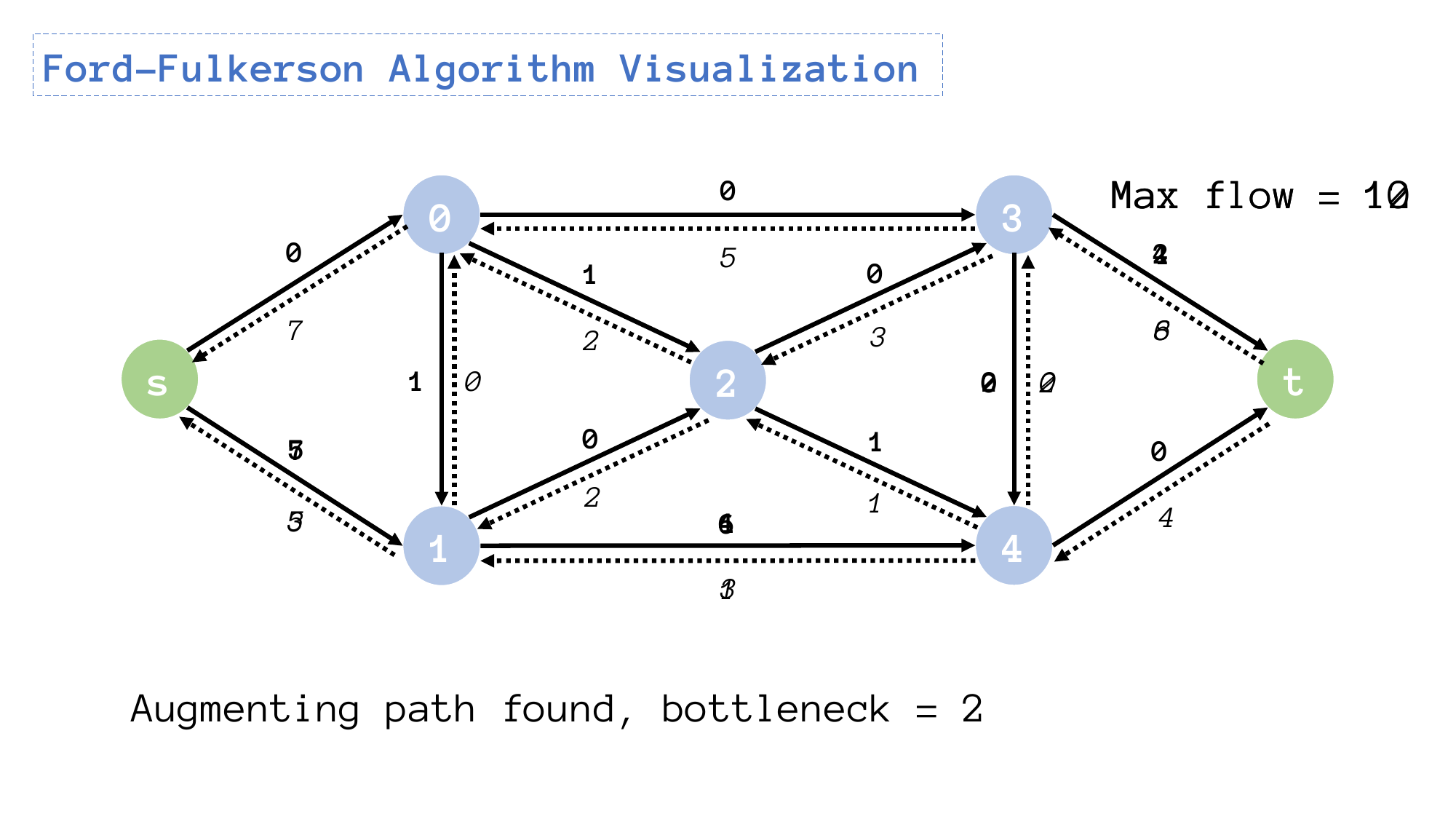

Ford-Fulkerson Algorithm Visualization
Max flow = 12
Max flow = 10
0
0
3
0
2
4
5
0
1
7
8
6
3
2
s
t
2
0
1
0
2
2
0
0
1
5
7
0
2
1
4
5
3
4
6
4
1
3
1
Augmenting path found, bottleneck = 2